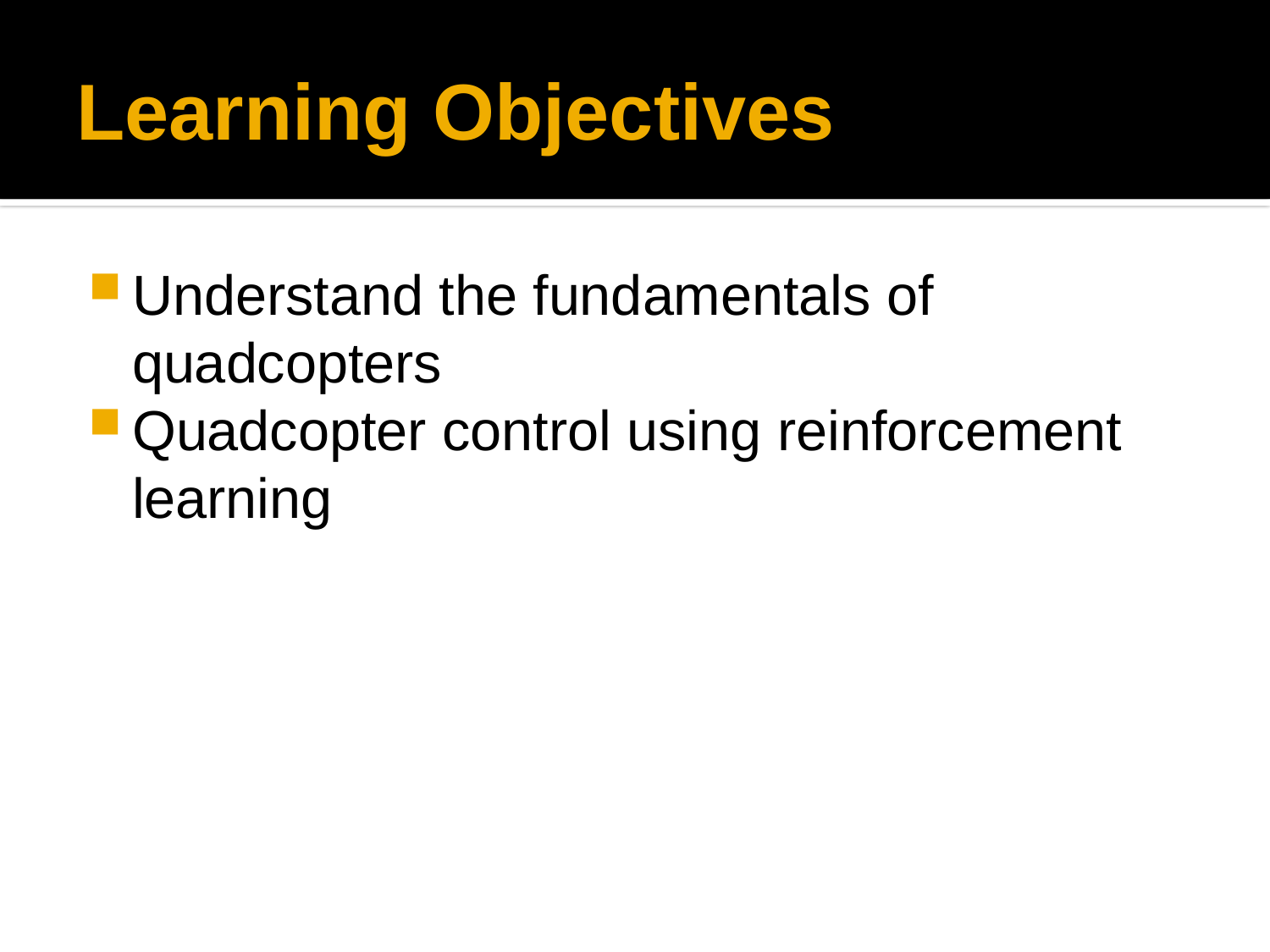

# Learning Objectives
Understand the fundamentals of quadcopters
Quadcopter control using reinforcement learning